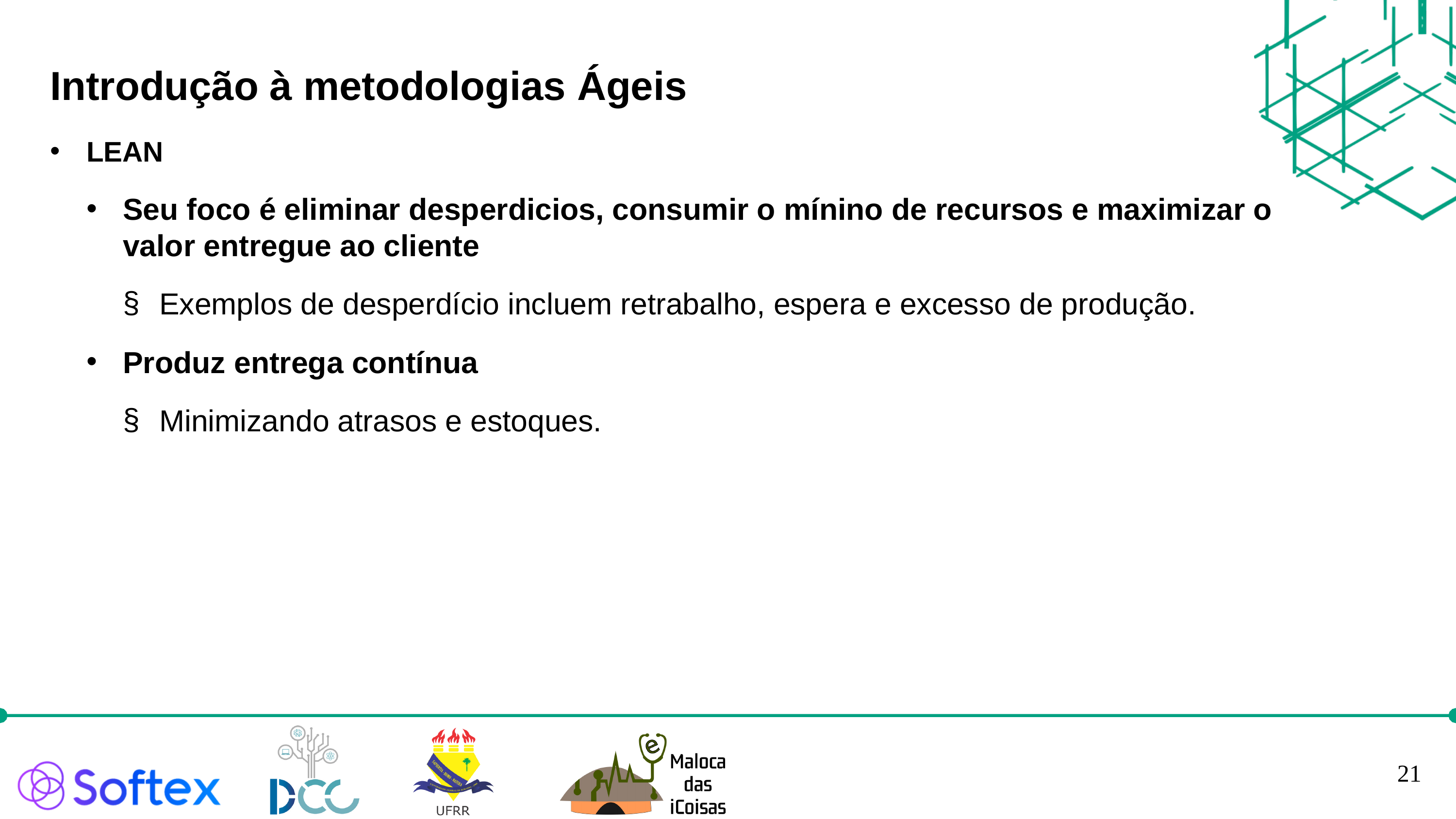

Introdução à metodologias Ágeis

LEAN
Seu foco é eliminar desperdicios, consumir o mínino de recursos e maximizar o valor entregue ao cliente
Exemplos de desperdício incluem retrabalho, espera e excesso de produção.
Produz entrega contínua
Minimizando atrasos e estoques.

21